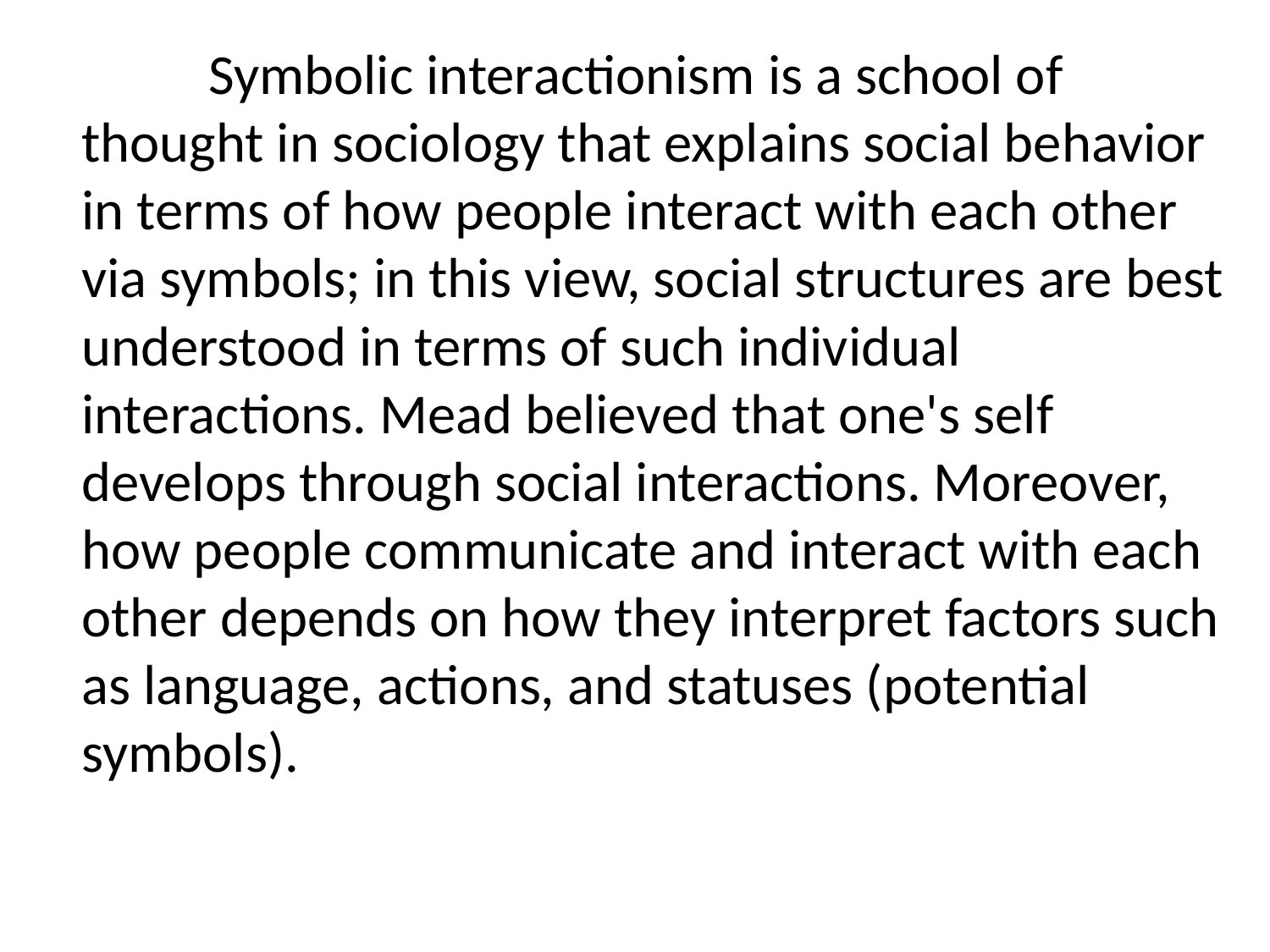

Symbolic interactionism is a school of thought in sociology that explains social behavior in terms of how people interact with each other via symbols; in this view, social structures are best understood in terms of such individual interactions. Mead believed that one's self develops through social interactions. Moreover, how people communicate and interact with each other depends on how they interpret factors such as language, actions, and statuses (potential symbols).